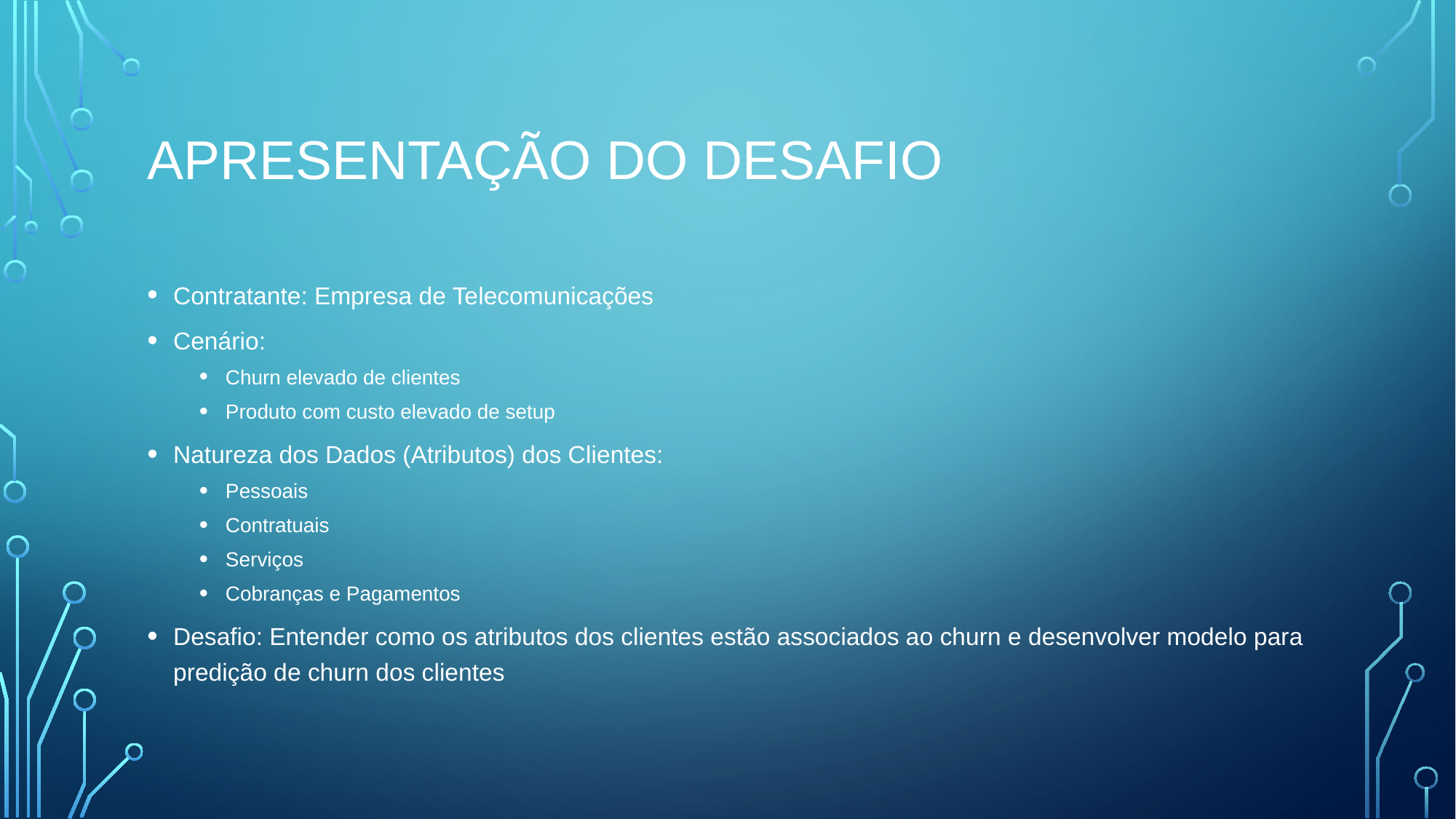

# Apresentação do desafio
Contratante: Empresa de Telecomunicações
Cenário:
Churn elevado de clientes
Produto com custo elevado de setup
Natureza dos Dados (Atributos) dos Clientes:
Pessoais
Contratuais
Serviços
Cobranças e Pagamentos
Desafio: Entender como os atributos dos clientes estão associados ao churn e desenvolver modelo para predição de churn dos clientes